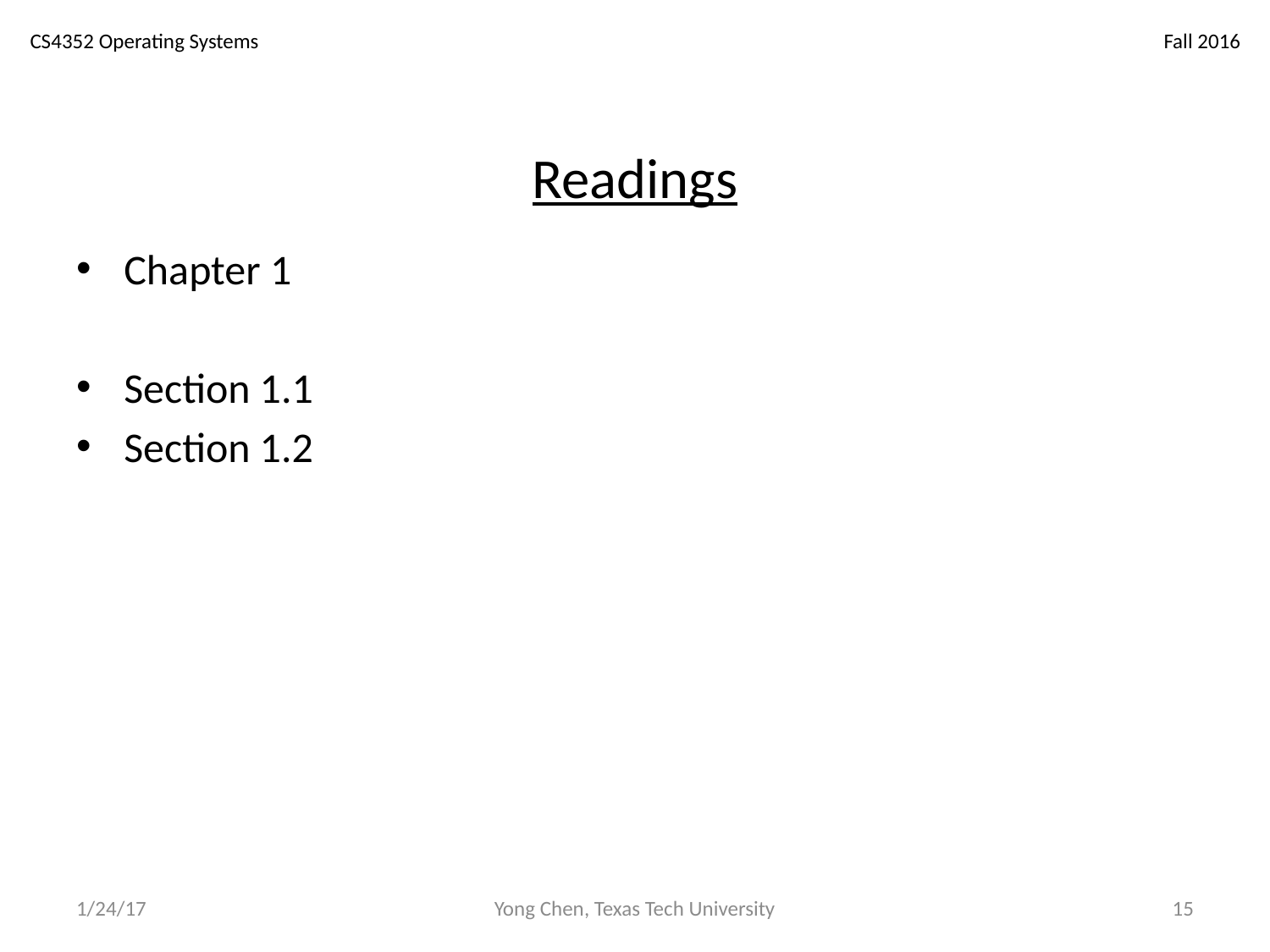

# Readings
Chapter 1

Section 1.1
Section 1.2
1/24/17
Yong Chen, Texas Tech University
15